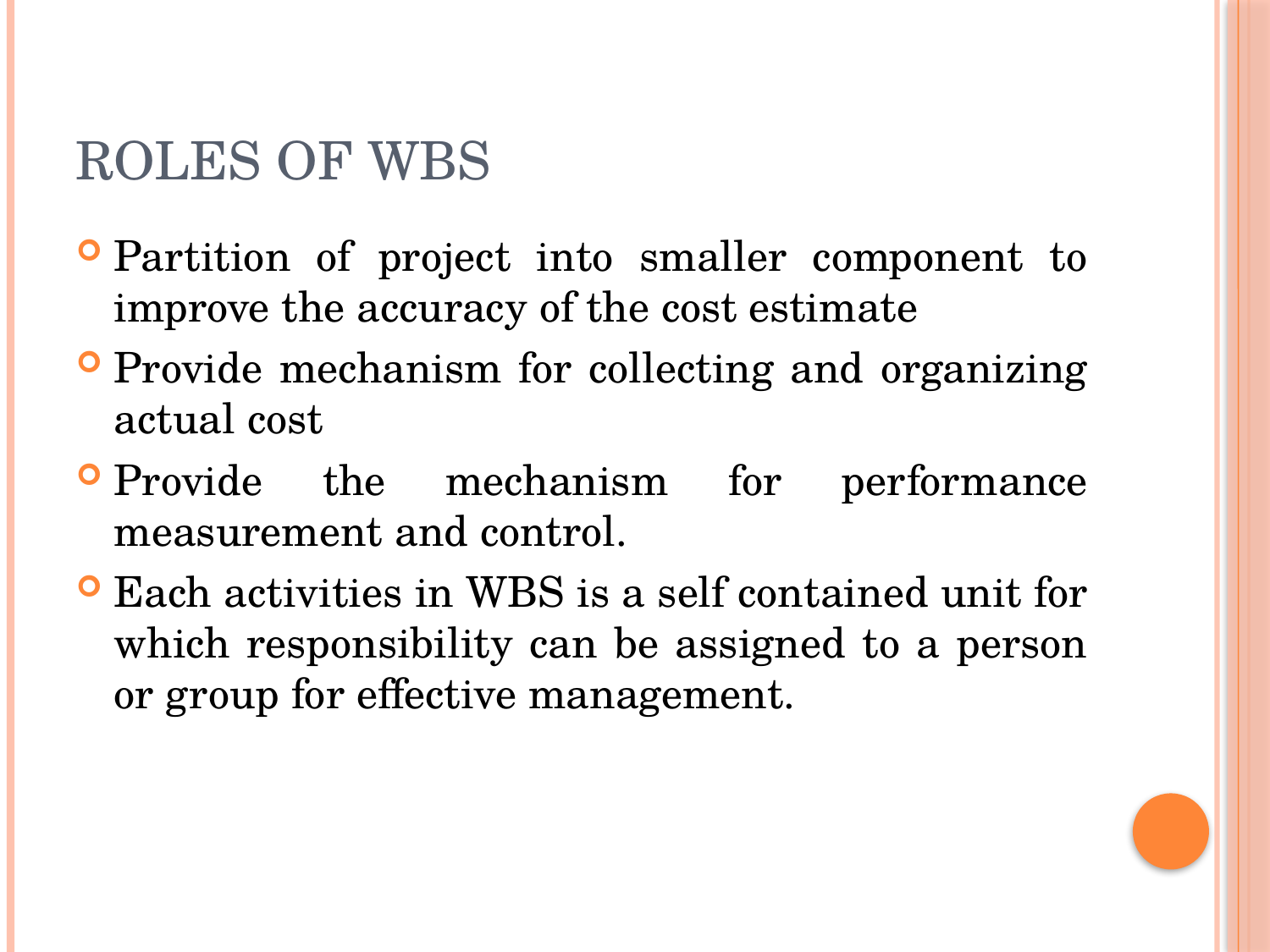

# Roles of WBS
Partition of project into smaller component to improve the accuracy of the cost estimate
Provide mechanism for collecting and organizing actual cost
Provide the mechanism for performance measurement and control.
Each activities in WBS is a self contained unit for which responsibility can be assigned to a person or group for effective management.